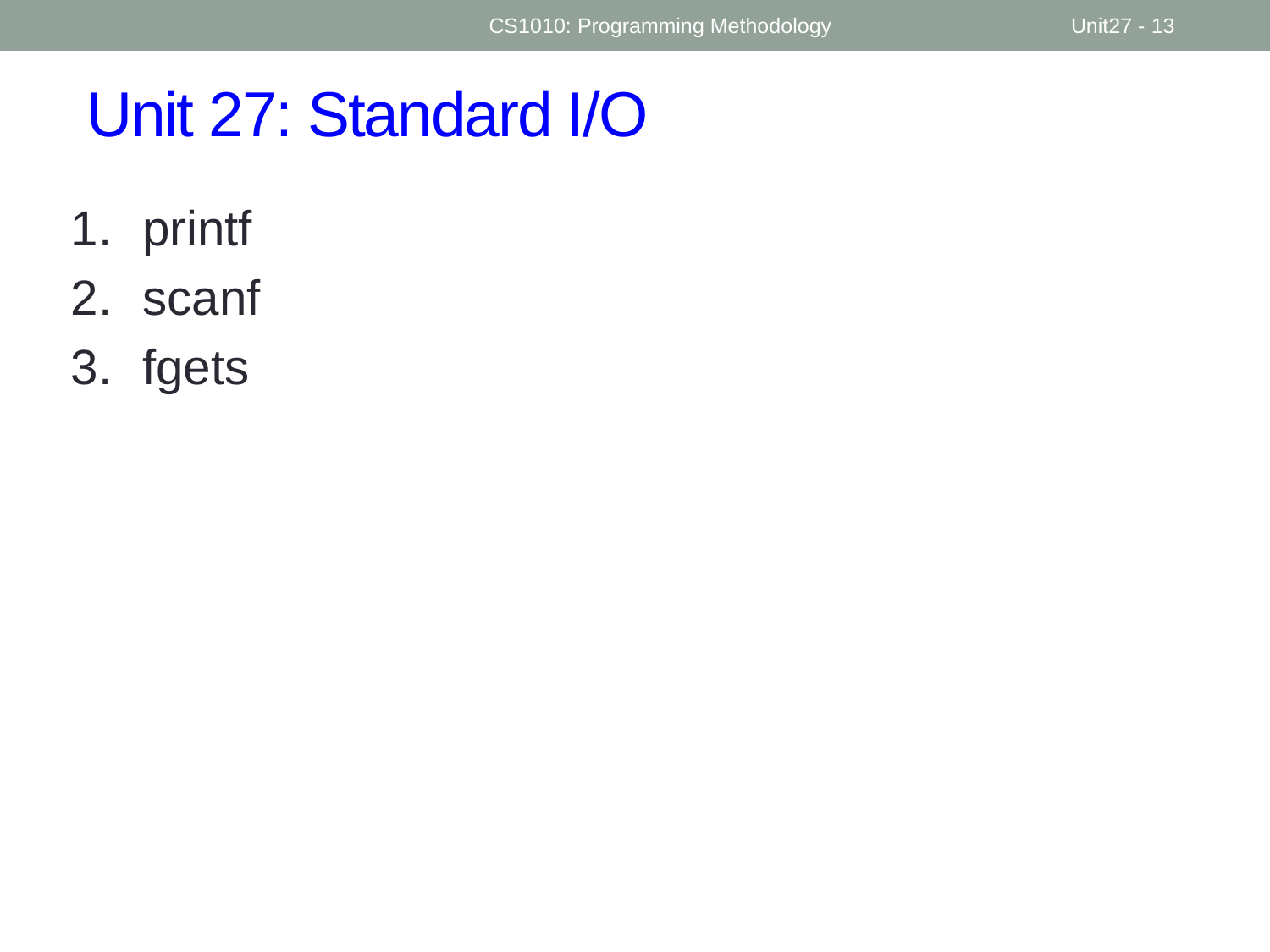

CS1010: Programming Methodology
Unit27 - 13
# Unit 27: Standard I/O
printf
scanf
fgets